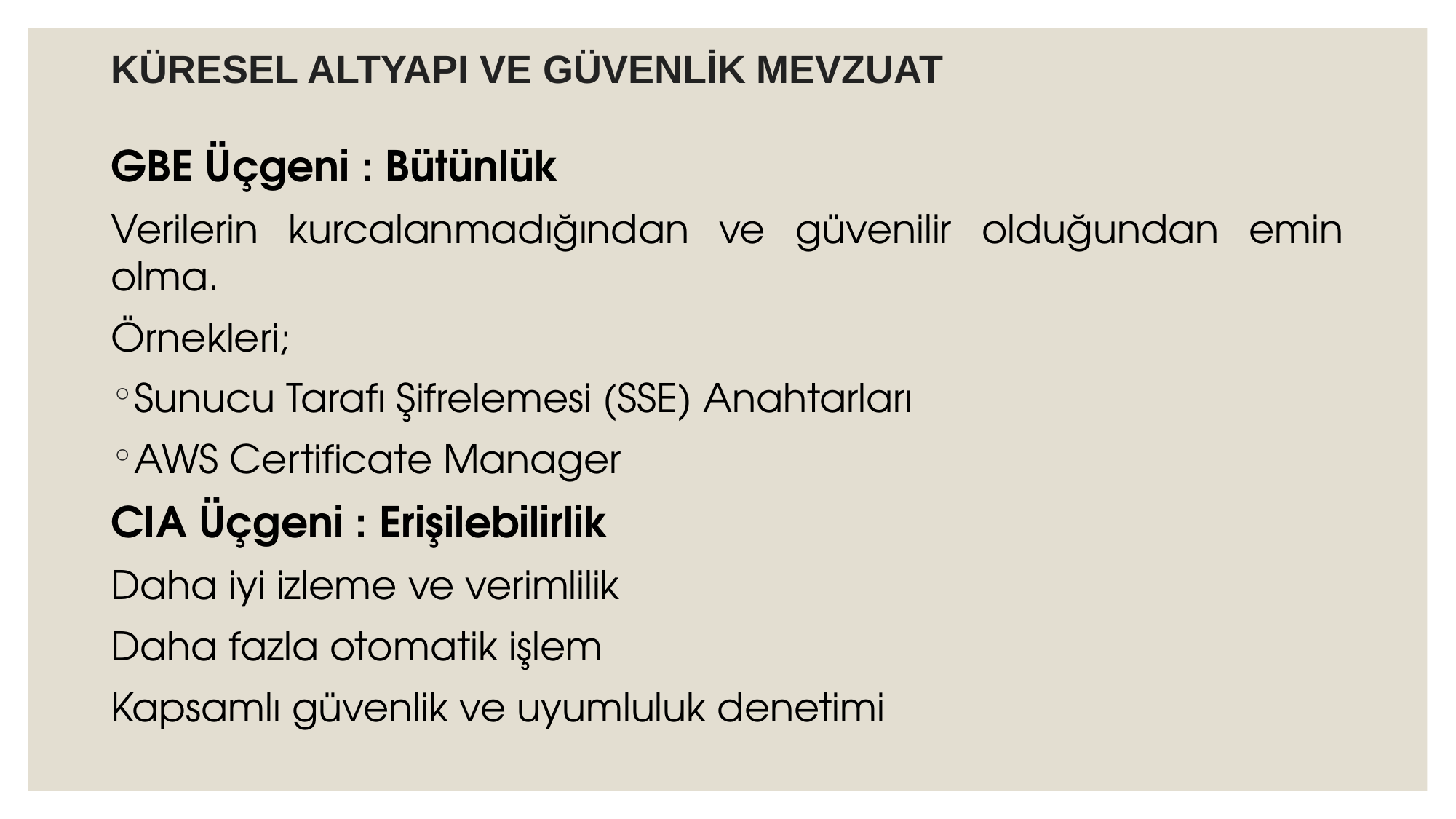

# KÜRESEL ALTYAPI VE GÜVENLİK MEVZUAT
GBE Üçgeni : Bütünlük
Verilerin kurcalanmadığından ve güvenilir olduğundan emin olma.
Örnekleri;
Sunucu Tarafı Şifrelemesi (SSE) Anahtarları
AWS Certificate Manager
CIA Üçgeni : Erişilebilirlik
Daha iyi izleme ve verimlilik
Daha fazla otomatik işlem
Kapsamlı güvenlik ve uyumluluk denetimi